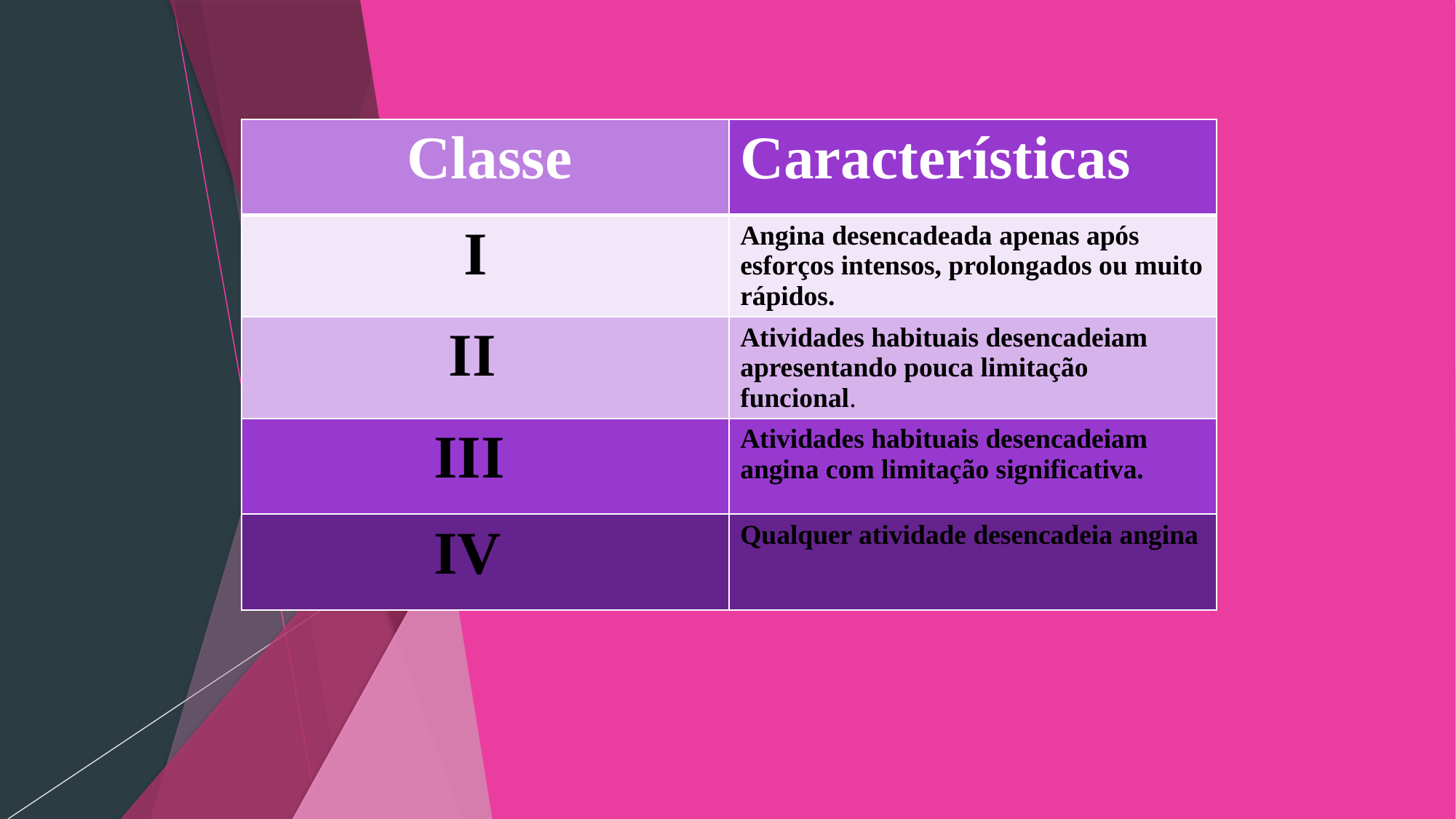

| Classe | Características |
| --- | --- |
| I | Angina desencadeada apenas após esforços intensos, prolongados ou muito rápidos. |
| II | Atividades habituais desencadeiam apresentando pouca limitação funcional. |
| III | Atividades habituais desencadeiam angina com limitação significativa. |
| IV | Qualquer atividade desencadeia angina |